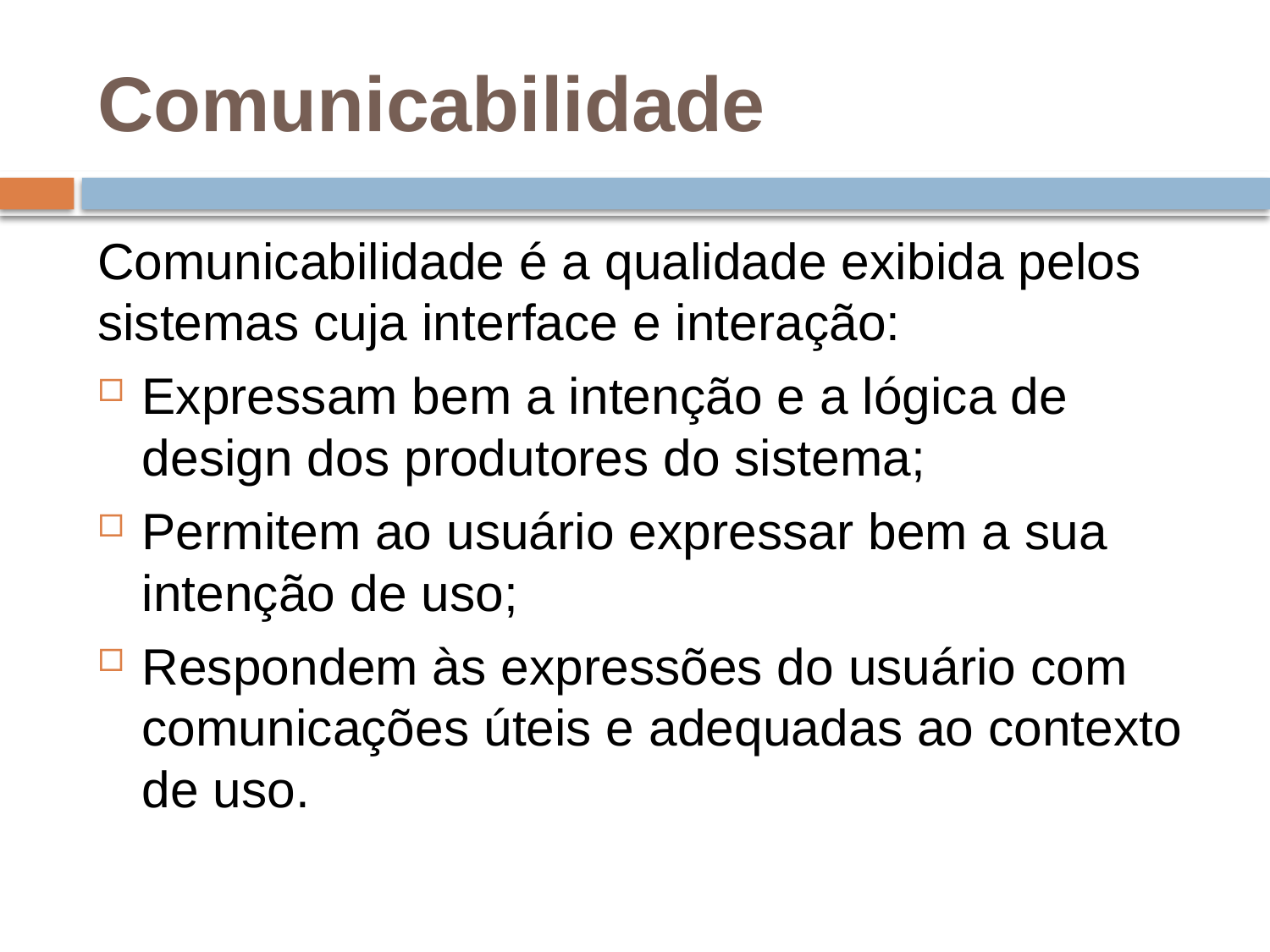

# Comunicabilidade
Comunicabilidade é a qualidade exibida pelos sistemas cuja interface e interação:
Expressam bem a intenção e a lógica de design dos produtores do sistema;
Permitem ao usuário expressar bem a sua intenção de uso;
Respondem às expressões do usuário com comunicações úteis e adequadas ao contexto de uso.